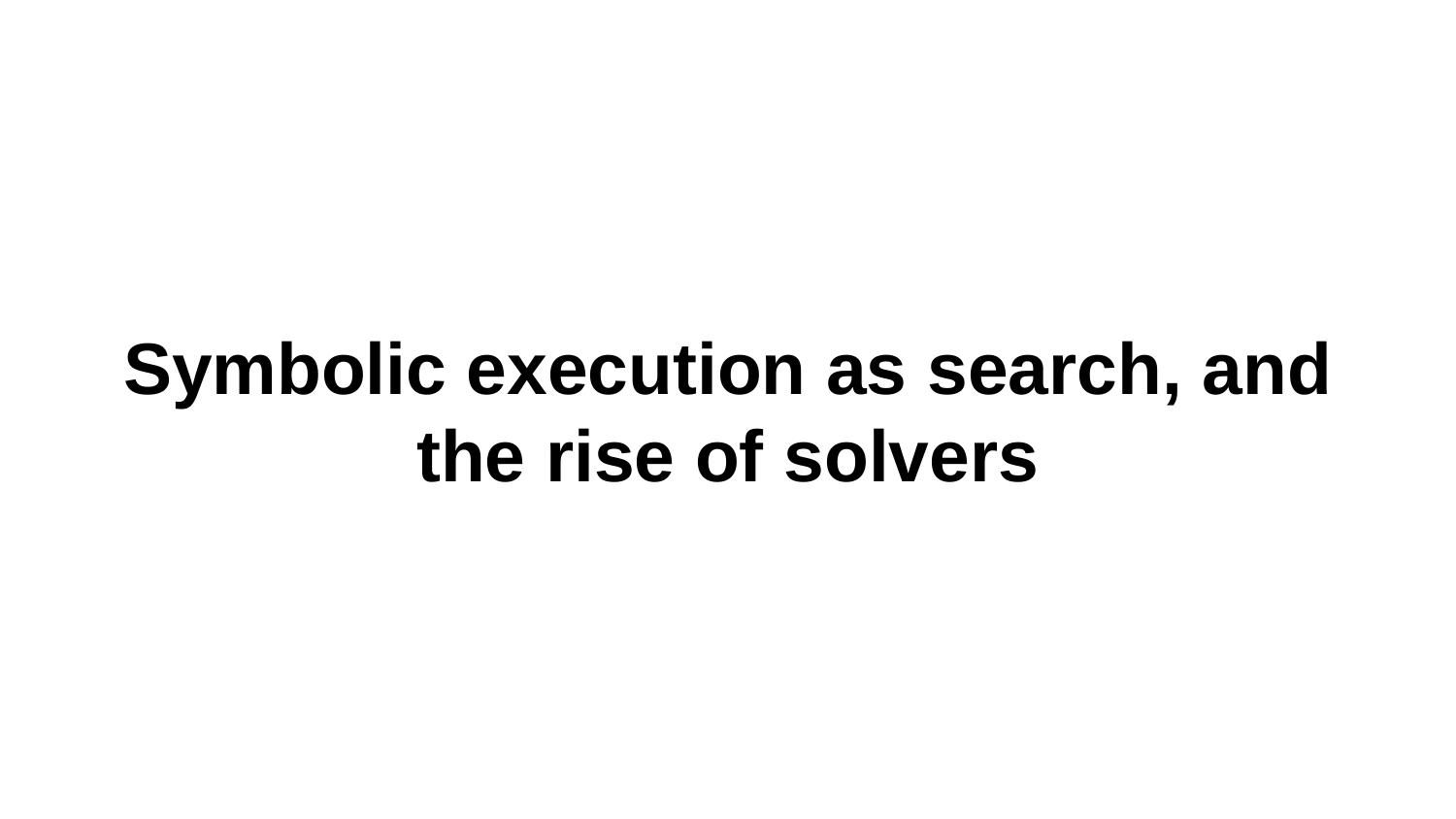

# Symbolic execution as search, and the rise of solvers